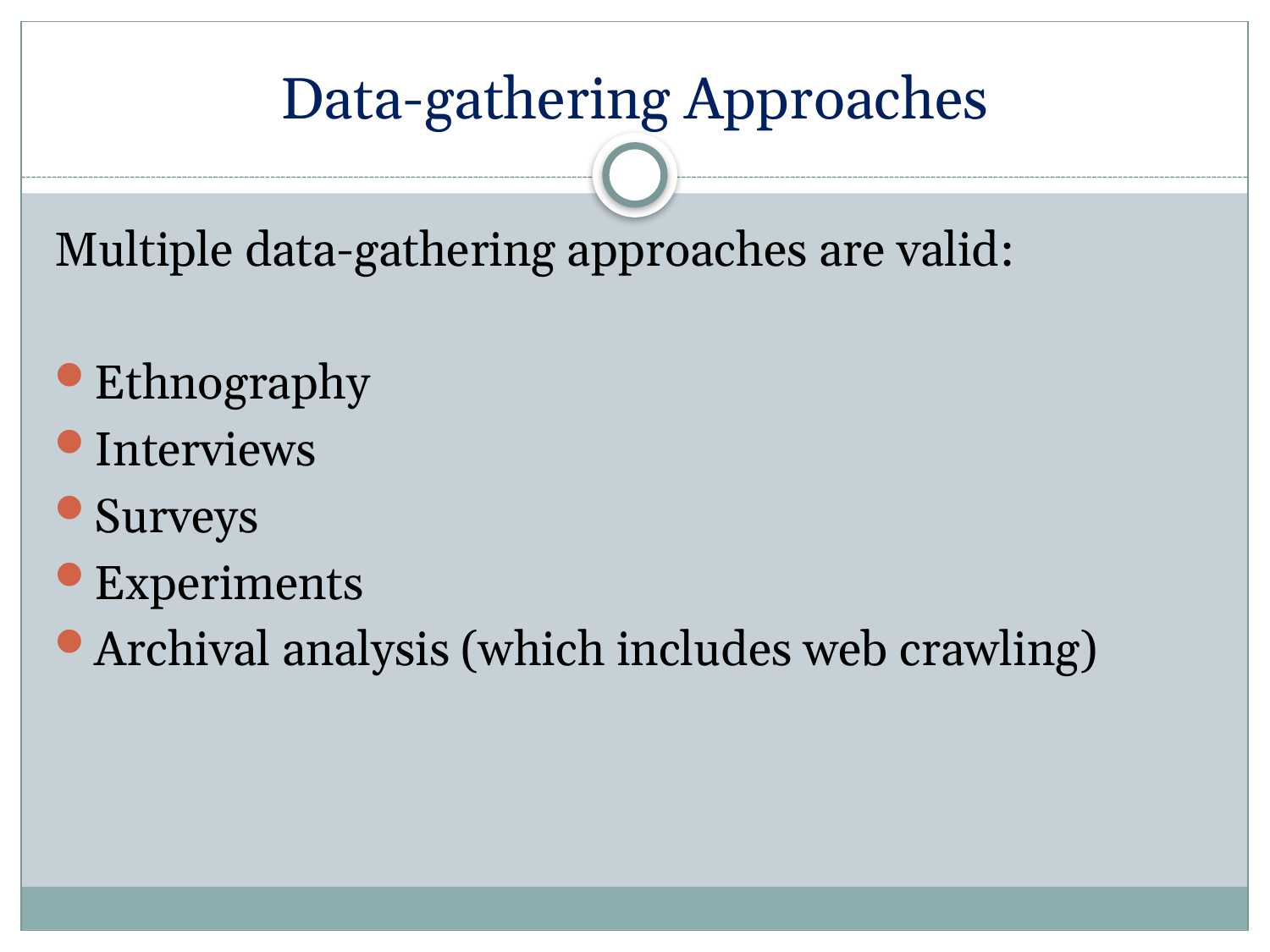

# Data-gathering Approaches
Multiple data-gathering approaches are valid:

Ethnography
Interviews
Surveys
Experiments
Archival analysis (which includes web crawling)